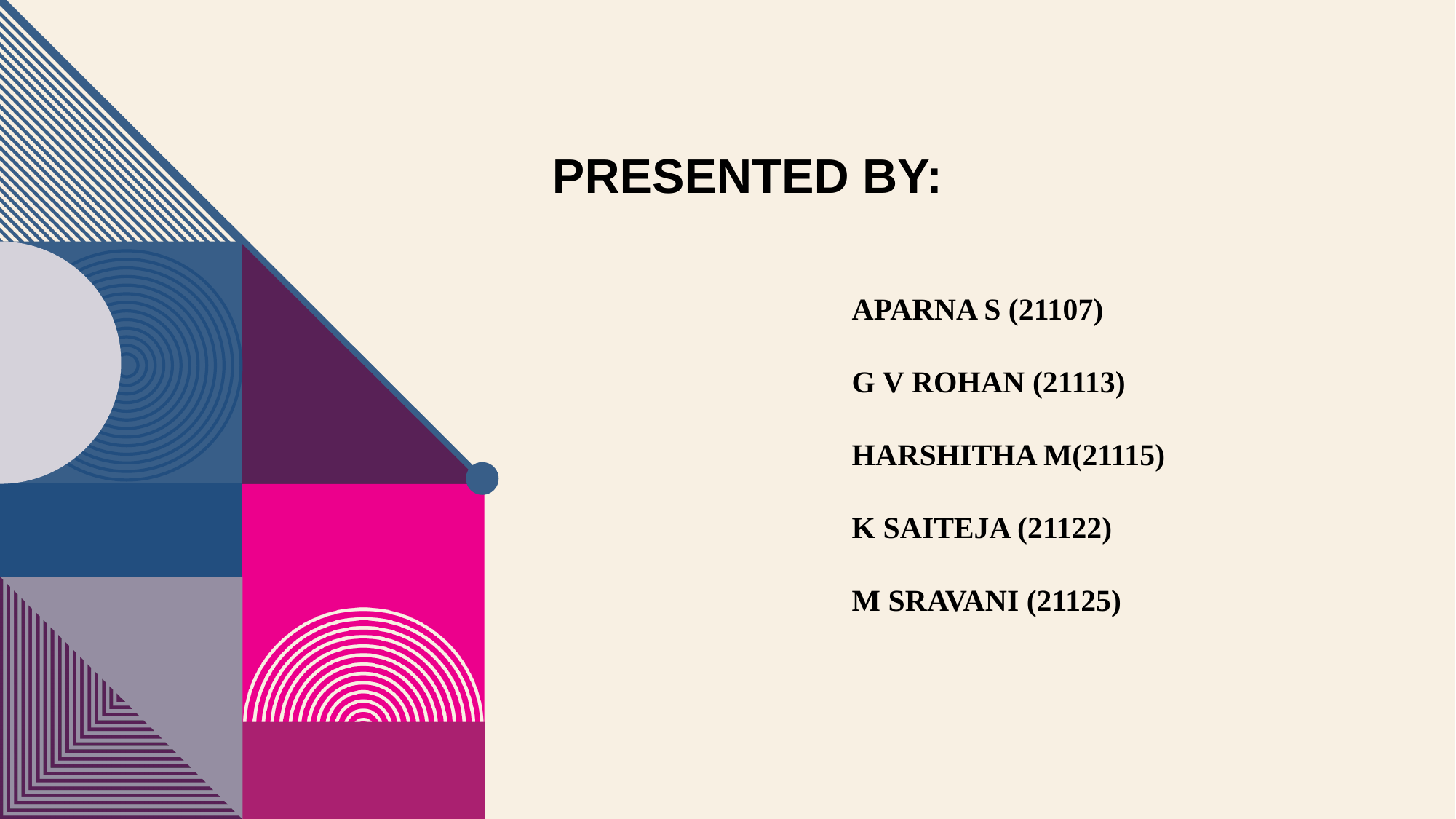

PRESENTED BY:
APARNA S (21107)
G V ROHAN (21113)
HARSHITHA M(21115)
K SAITEJA (21122)
M SRAVANI (21125)